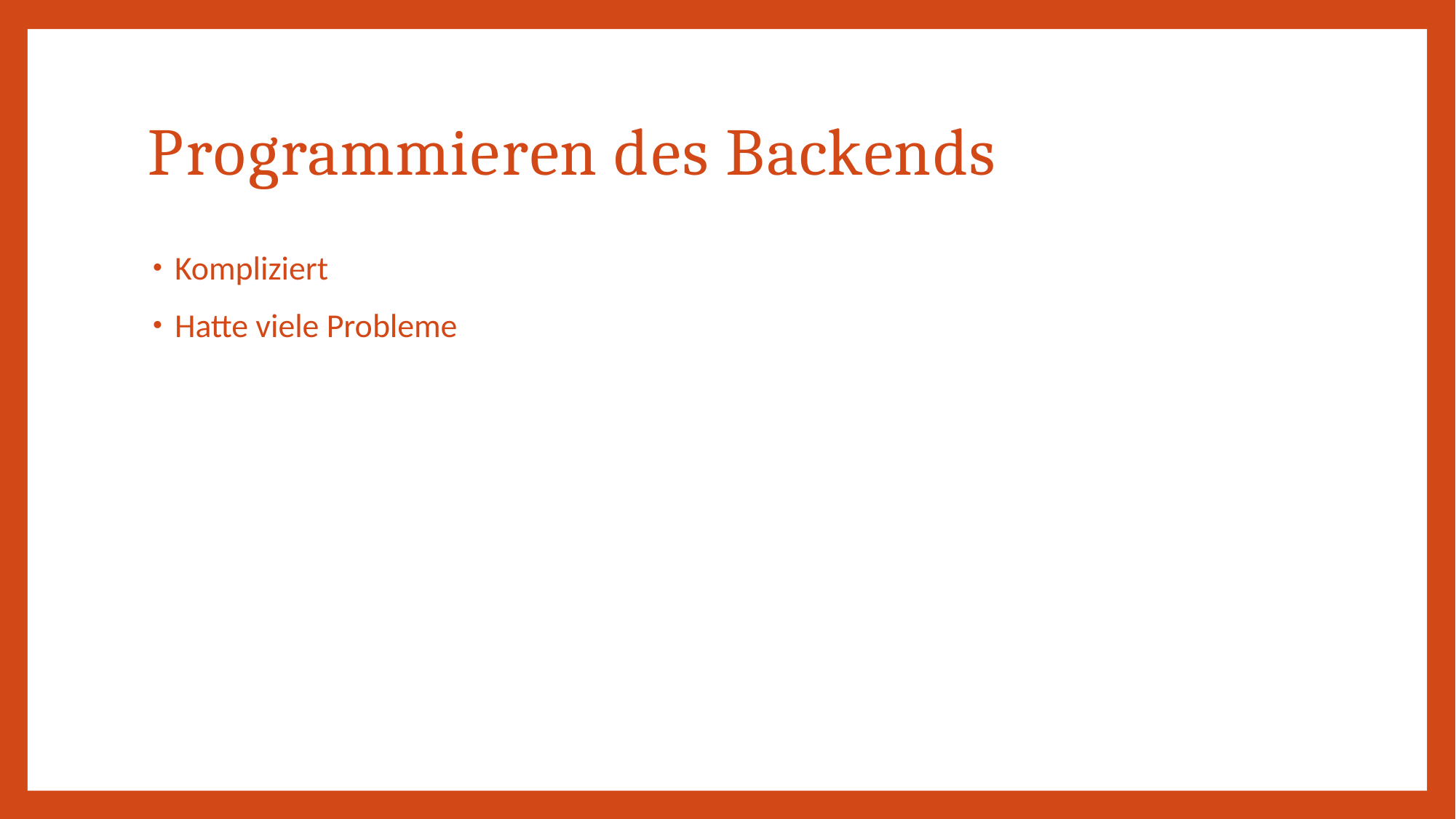

# Programmieren des Backends
Kompliziert
Hatte viele Probleme